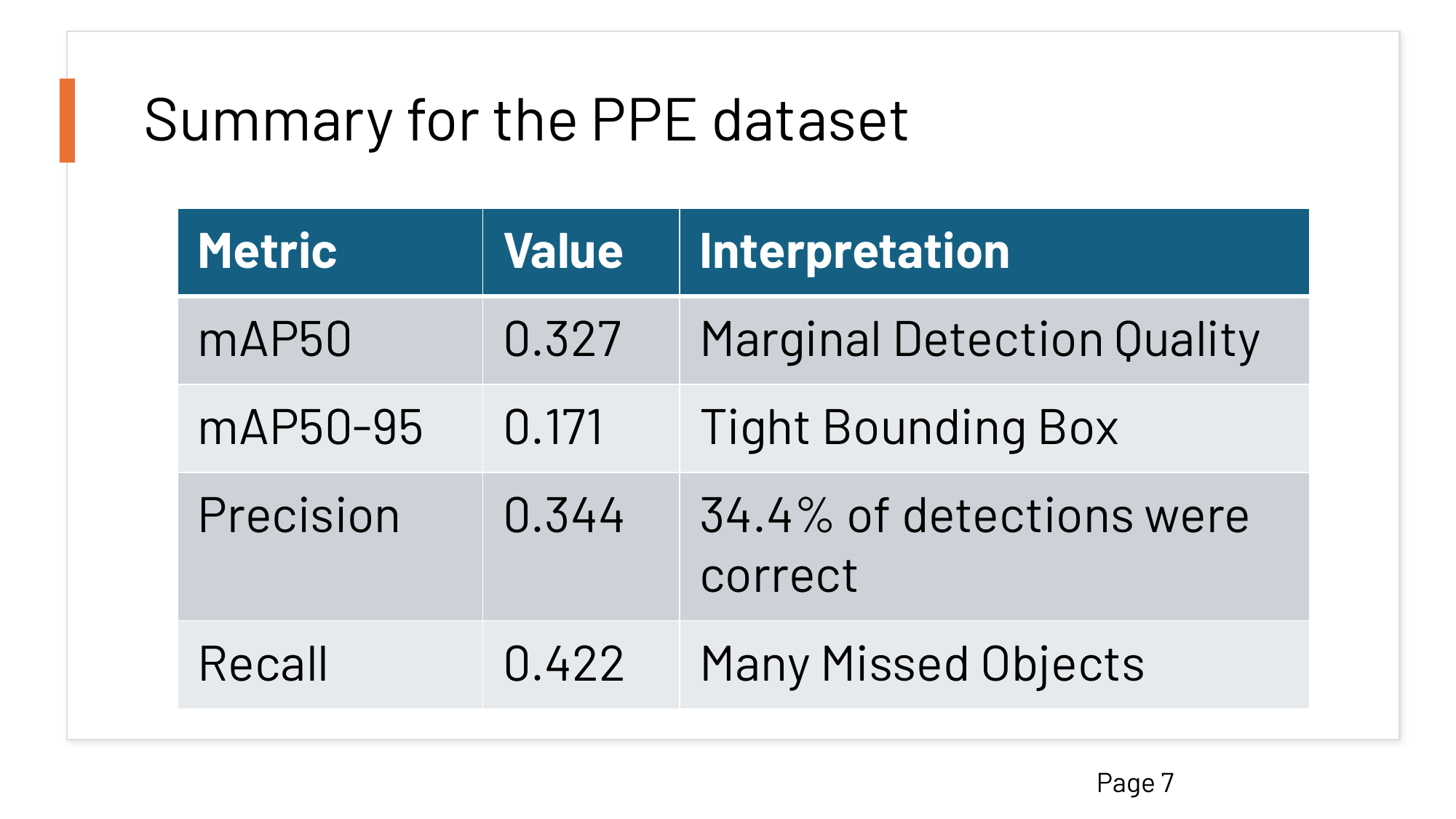

# Summary for the PPE dataset

| Metric | Value | Interpretation |
| --- | --- | --- |
| mAP50 | 0.327 | Marginal Detection Quality |
| mAP50-95 | 0.171 | Tight Bounding Box |
| Precision | 0.344 | 34.4% of detections were correct |
| Recall | 0.422 | Many Missed Objects |
Page 7